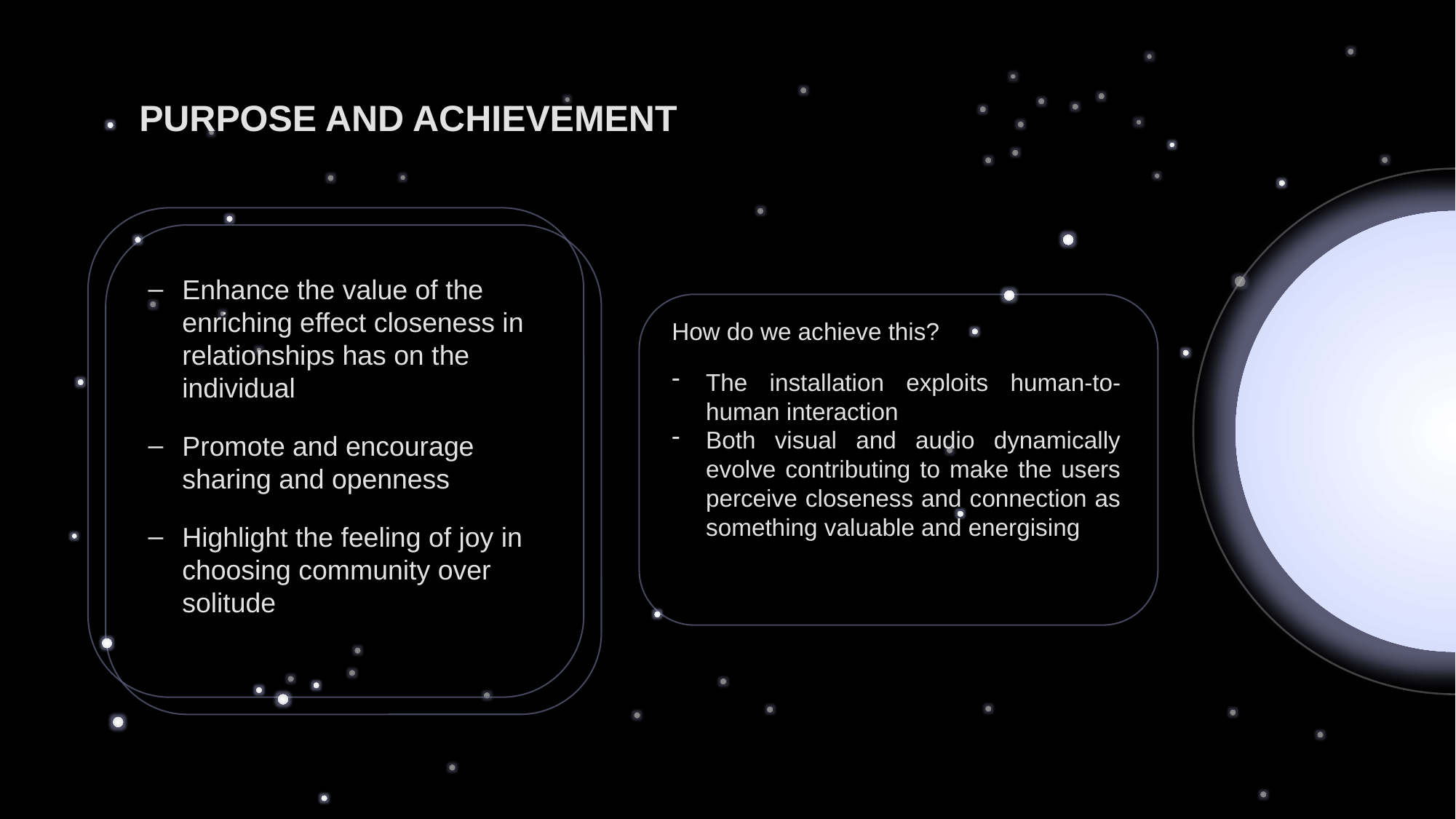

PURPOSE AND ACHIEVEMENT

Enhance the value of the enriching effect closeness in  relationships has on the individual

Promote and encourage sharing and openness

Highlight the feeling of joy in choosing community over solitude

How do we achieve this?

The installation exploits human-to-human interaction
Both visual and audio dynamically evolve contributing to make the users perceive closeness and connection as something valuable and energising